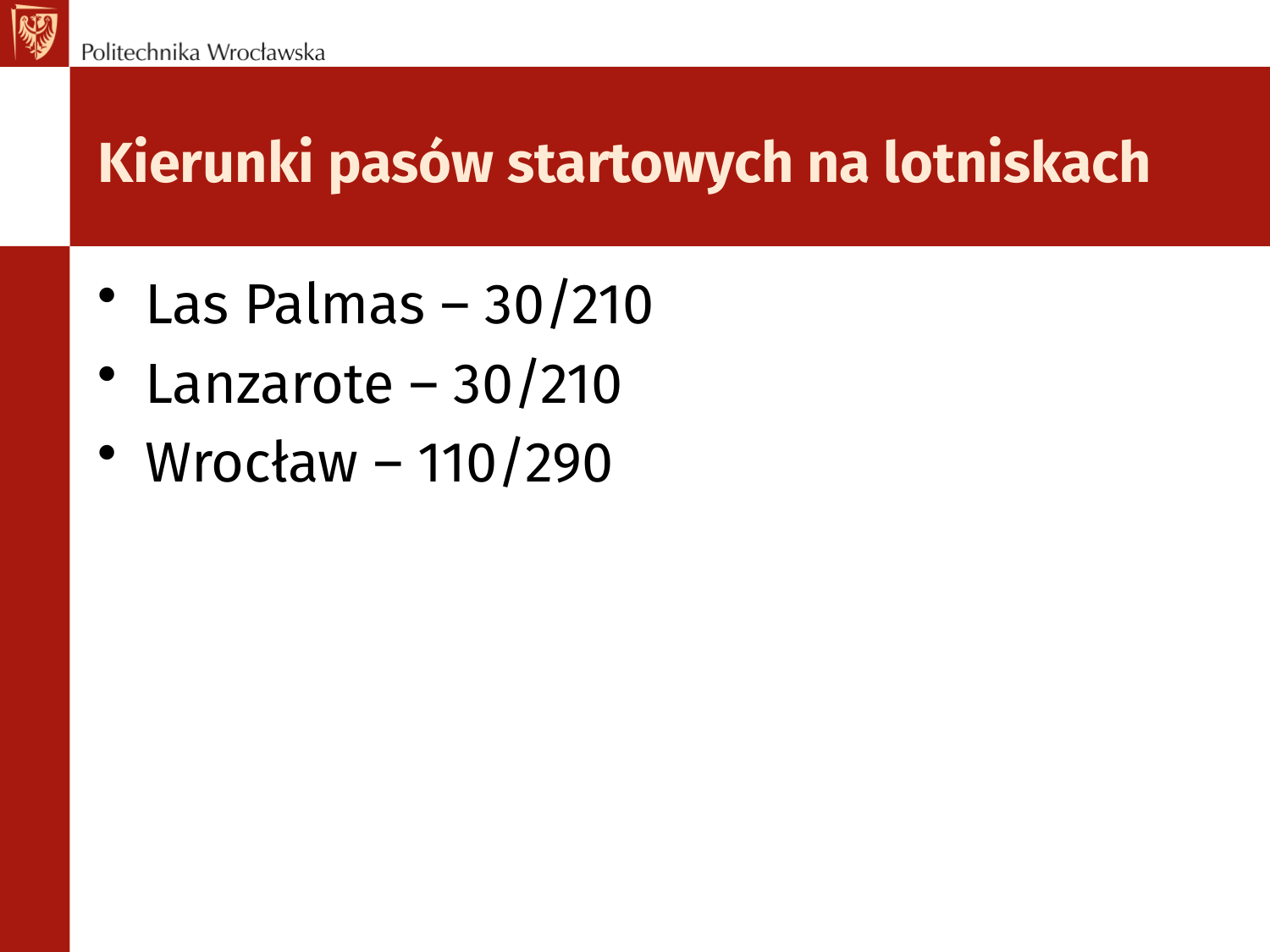

# Kierunki pasów startowych na lotniskach
Las Palmas – 30/210
Lanzarote – 30/210
Wrocław – 110/290